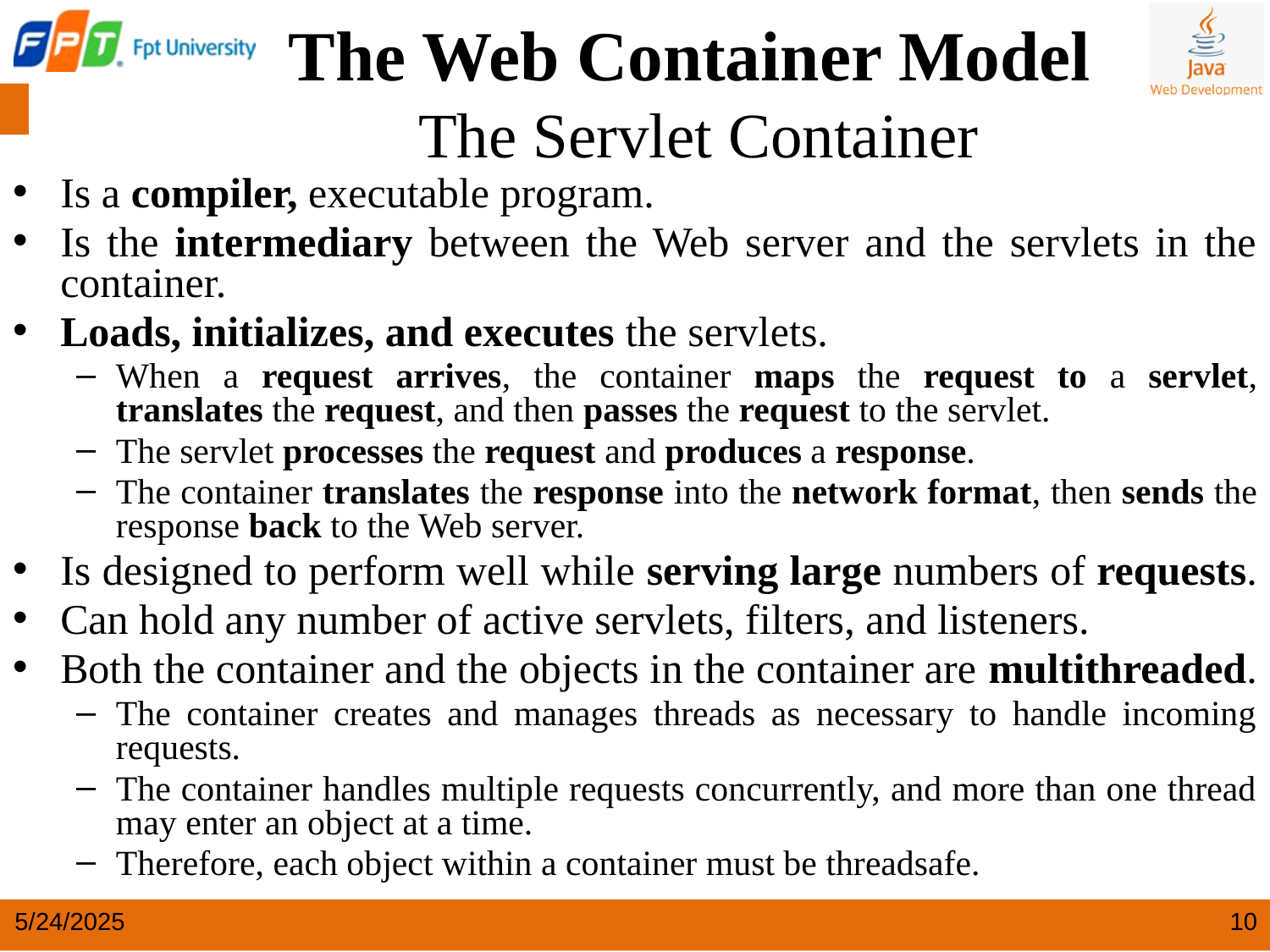

The Web Container Model
The Servlet Container
Is a compiler, executable program.
Is the intermediary between the Web server and the servlets in the container.
Loads, initializes, and executes the servlets.
When a request arrives, the container maps the request to a servlet, translates the request, and then passes the request to the servlet.
The servlet processes the request and produces a response.
The container translates the response into the network format, then sends the response back to the Web server.
Is designed to perform well while serving large numbers of requests.
Can hold any number of active servlets, filters, and listeners.
Both the container and the objects in the container are multithreaded.
The container creates and manages threads as necessary to handle incoming requests.
The container handles multiple requests concurrently, and more than one thread may enter an object at a time.
Therefore, each object within a container must be threadsafe.
5/24/2025
10